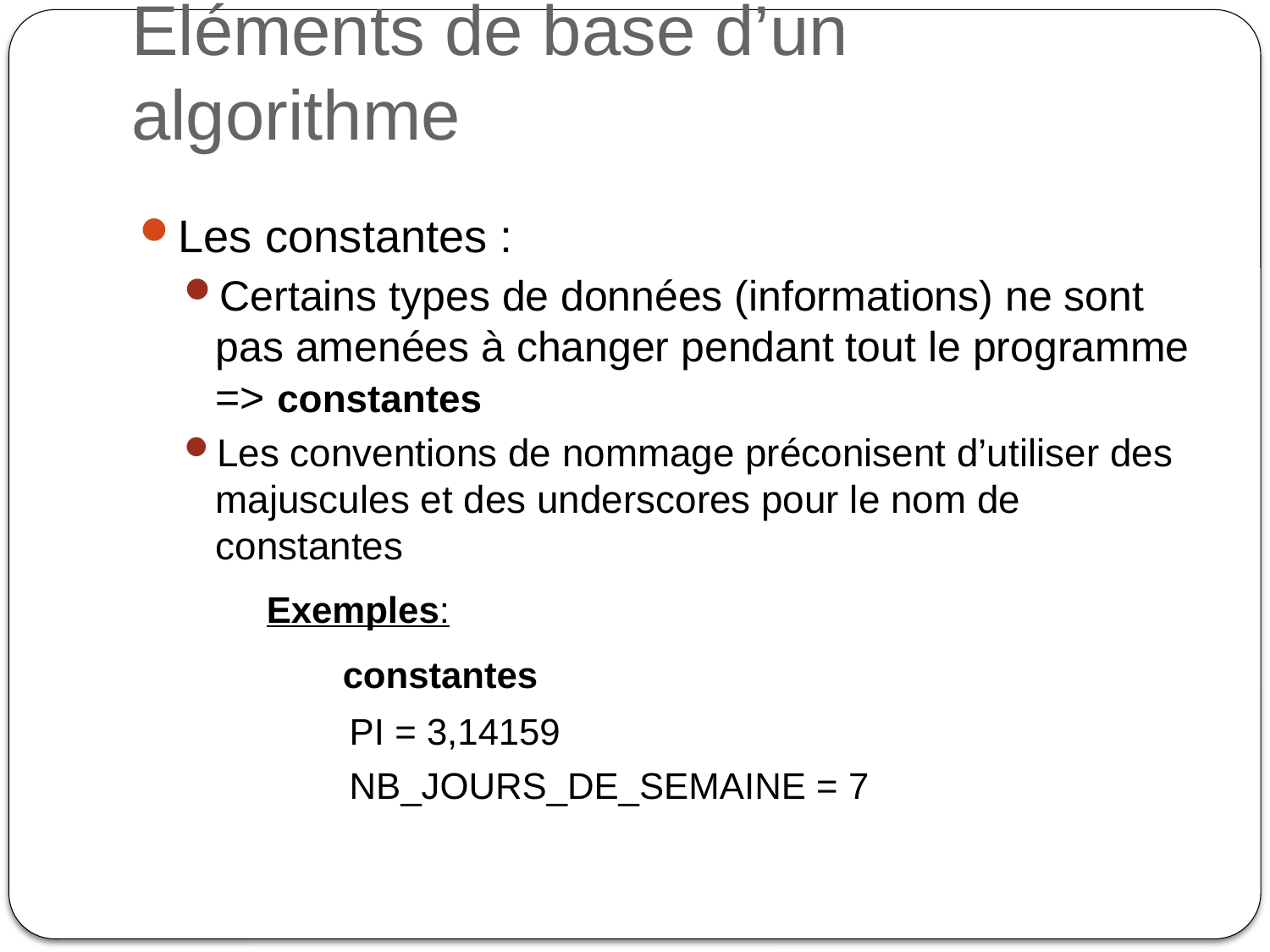

# Eléments de base d’un algorithme
Les constantes :
Certains types de données (informations) ne sont pas amenées à changer pendant tout le programme => constantes
Les conventions de nommage préconisent d’utiliser des majuscules et des underscores pour le nom de constantes
	Exemples:
	      constantes
	        PI = 3,14159
	        NB_JOURS_DE_SEMAINE = 7